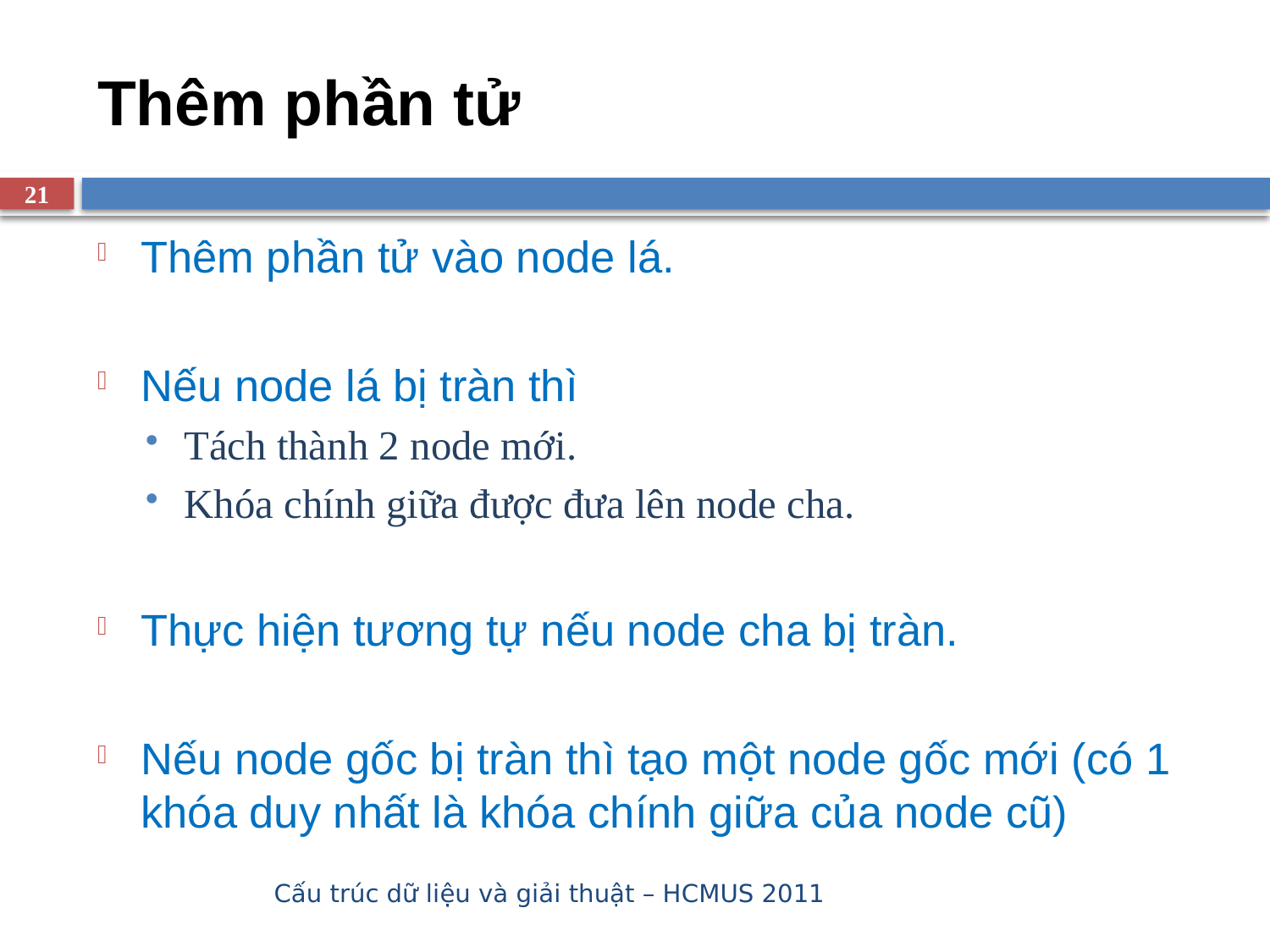

# Thêm phần tử
21
Thêm phần tử vào node lá.

Nếu node lá bị tràn thì
Tách thành 2 node mới.
Khóa chính giữa được đưa lên node cha.

Thực hiện tương tự nếu node cha bị tràn.

Nếu node gốc bị tràn thì tạo một node gốc mới (có 1 khóa duy nhất là khóa chính giữa của node cũ)
Cấu trúc dữ liệu và giải thuật – HCMUS 2011